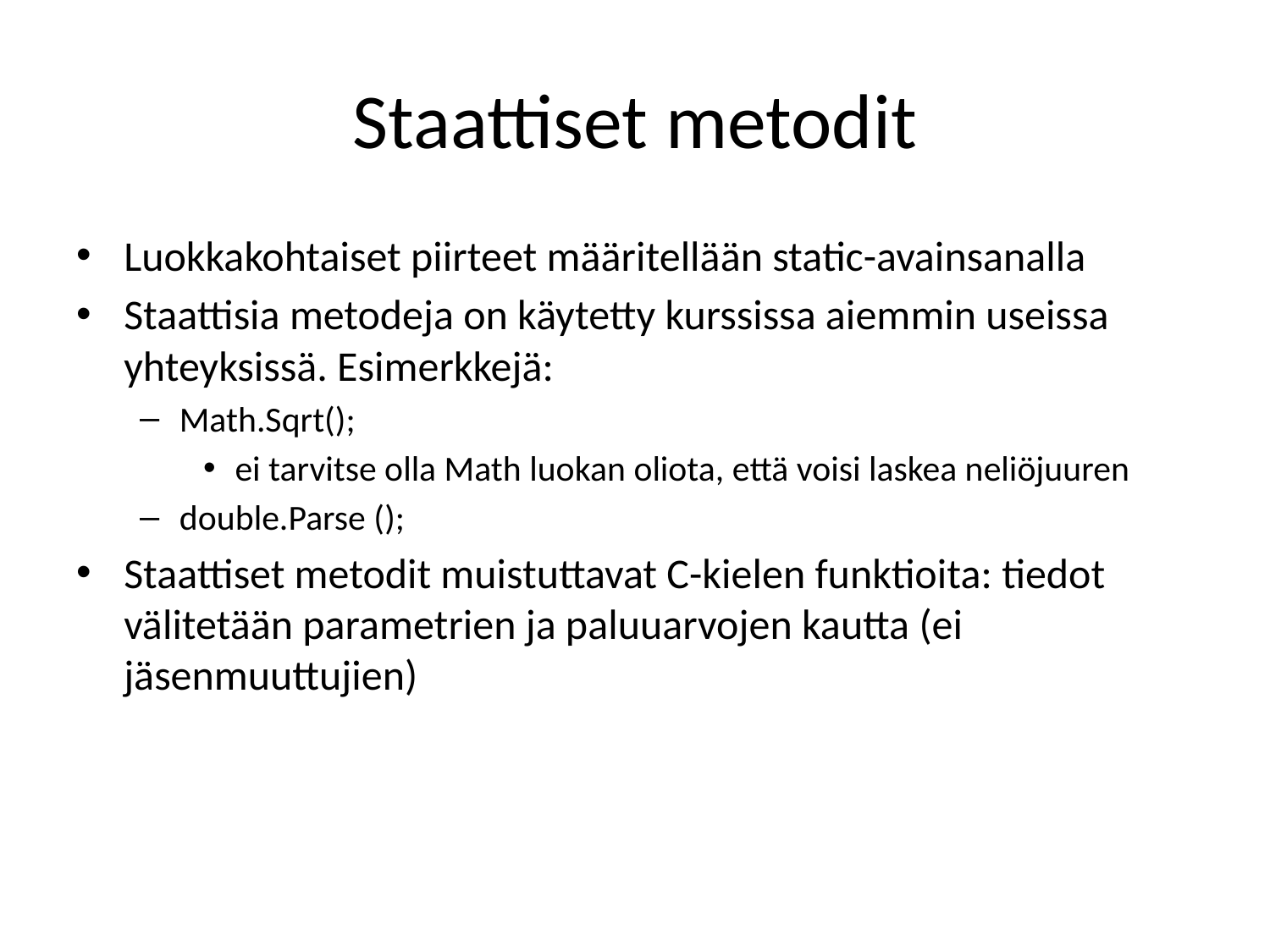

# Staattiset metodit
Luokkakohtaiset piirteet määritellään static-avainsanalla
Staattisia metodeja on käytetty kurssissa aiemmin useissa yhteyksissä. Esimerkkejä:
Math.Sqrt();
ei tarvitse olla Math luokan oliota, että voisi laskea neliöjuuren
double.Parse ();
Staattiset metodit muistuttavat C-kielen funktioita: tiedot välitetään parametrien ja paluuarvojen kautta (ei jäsenmuuttujien)